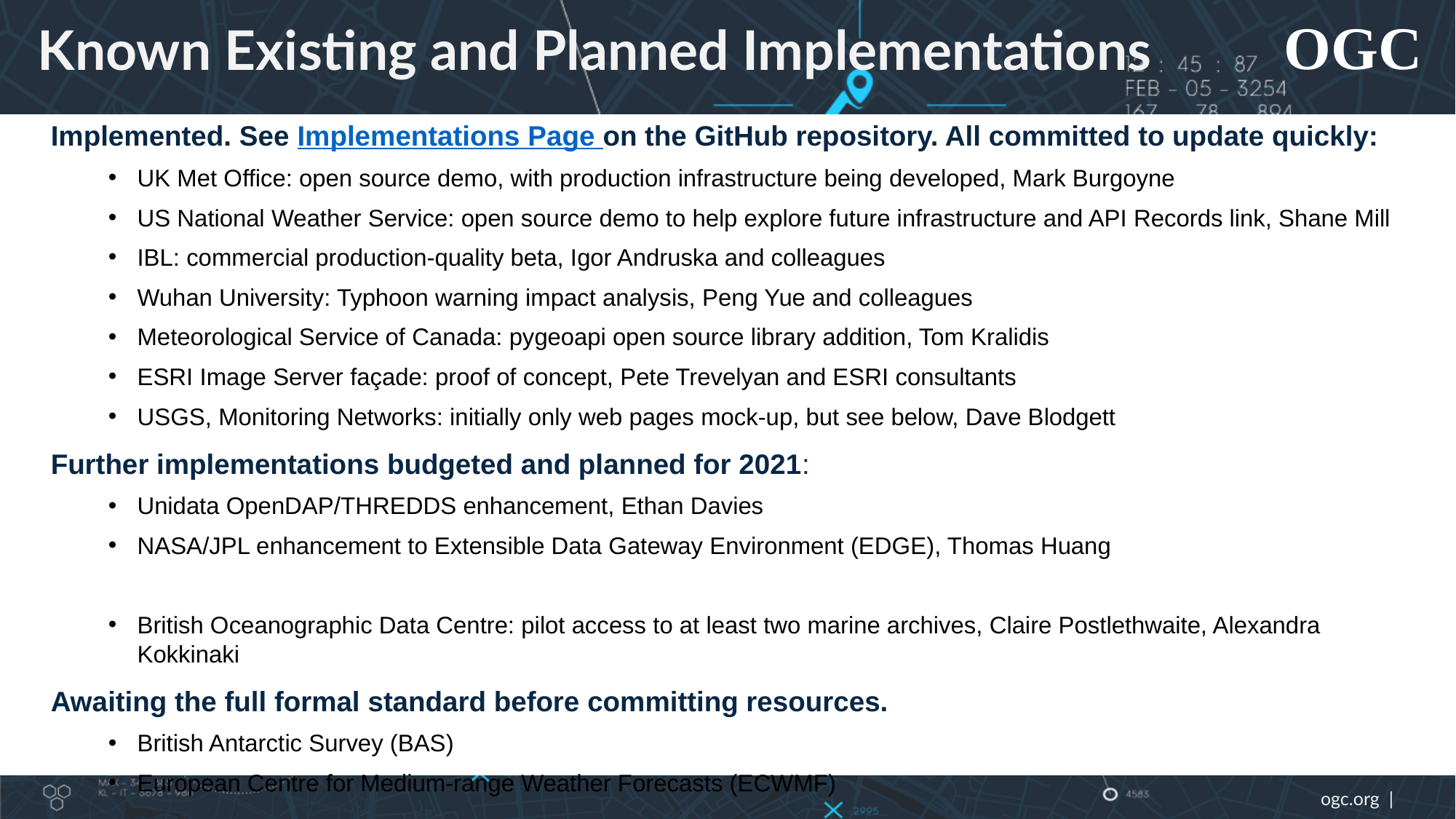

© Crown copyright   Met Office
# Known Existing and Planned Implementations
Implemented. See Implementations Page on the GitHub repository. All committed to update quickly:
UK Met Office: open source demo, with production infrastructure being developed, Mark Burgoyne
US National Weather Service: open source demo to help explore future infrastructure and API Records link, Shane Mill
IBL: commercial production-quality beta, Igor Andruska and colleagues
Wuhan University: Typhoon warning impact analysis, Peng Yue and colleagues
Meteorological Service of Canada: pygeoapi open source library addition, Tom Kralidis
ESRI Image Server façade: proof of concept, Pete Trevelyan and ESRI consultants
USGS, Monitoring Networks: initially only web pages mock-up, but see below, Dave Blodgett
Further implementations budgeted and planned for 2021:
Unidata OpenDAP/THREDDS enhancement, Ethan Davies
NASA/JPL enhancement to Extensible Data Gateway Environment (EDGE), Thomas Huang
USGS Hydrological Network Monitoring, Jim Kreft
British Oceanographic Data Centre: pilot access to at least two marine archives, Claire Postlethwaite, Alexandra Kokkinaki
Awaiting the full formal standard before committing resources.
British Antarctic Survey (BAS)
European Centre for Medium-range Weather Forecasts (ECWMF)